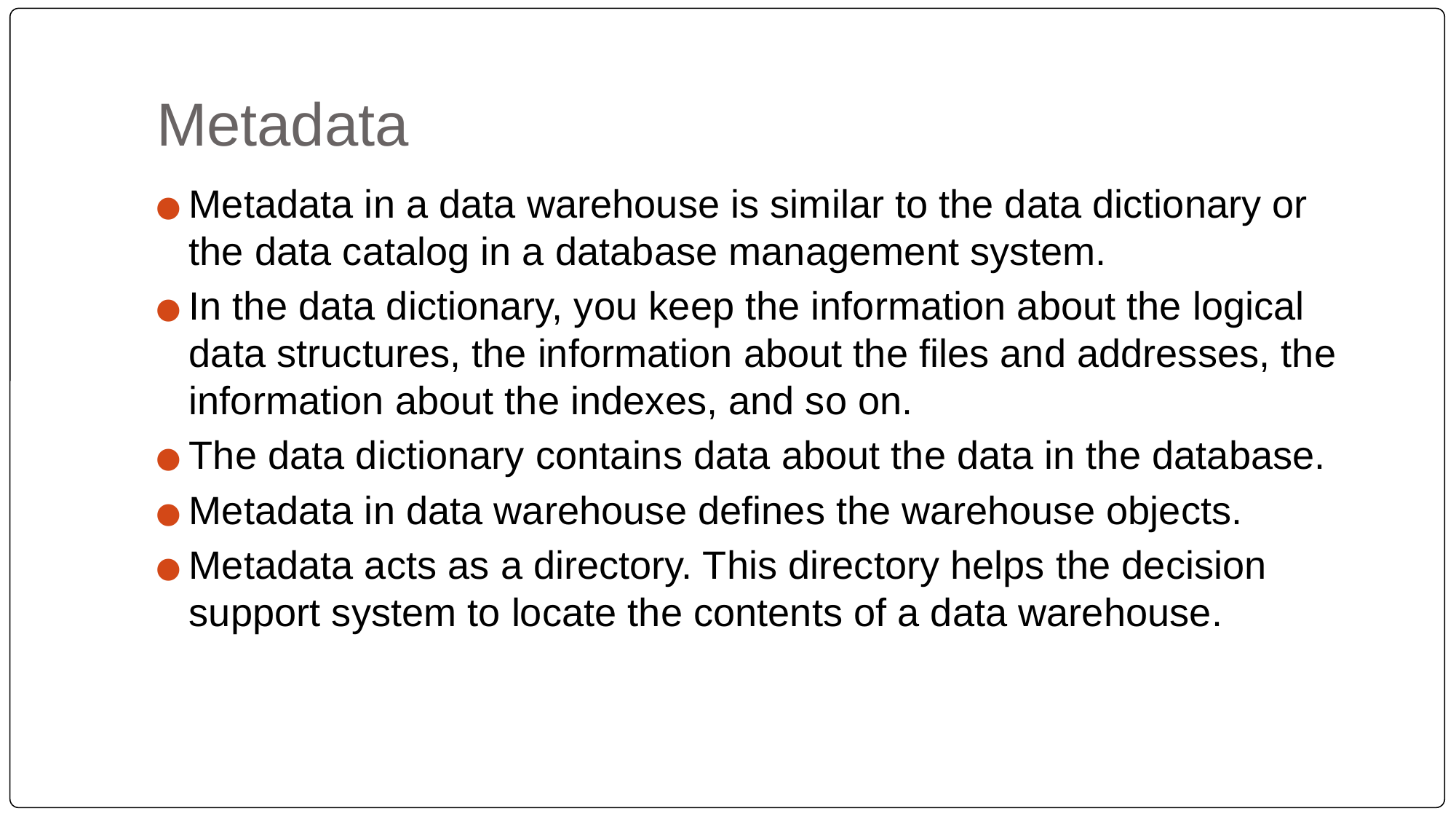

# Metadata
Metadata in a data warehouse is similar to the data dictionary or the data catalog in a database management system.
In the data dictionary, you keep the information about the logical data structures, the information about the files and addresses, the information about the indexes, and so on.
The data dictionary contains data about the data in the database.
Metadata in data warehouse defines the warehouse objects.
Metadata acts as a directory. This directory helps the decision support system to locate the contents of a data warehouse.